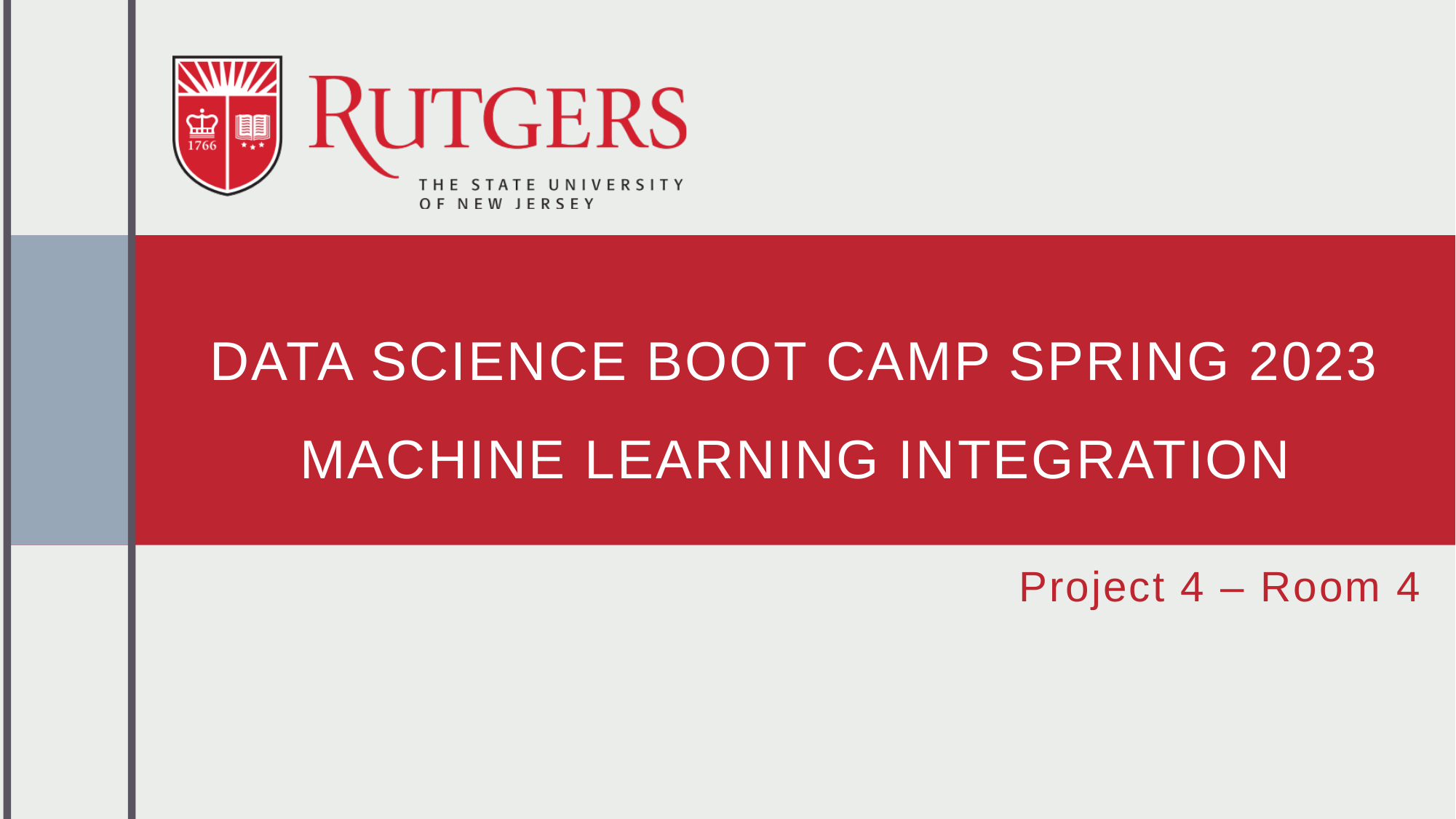

# Data Science Boot Camp Spring 2023 Machine Learning Integration
Project 4 – Room 4